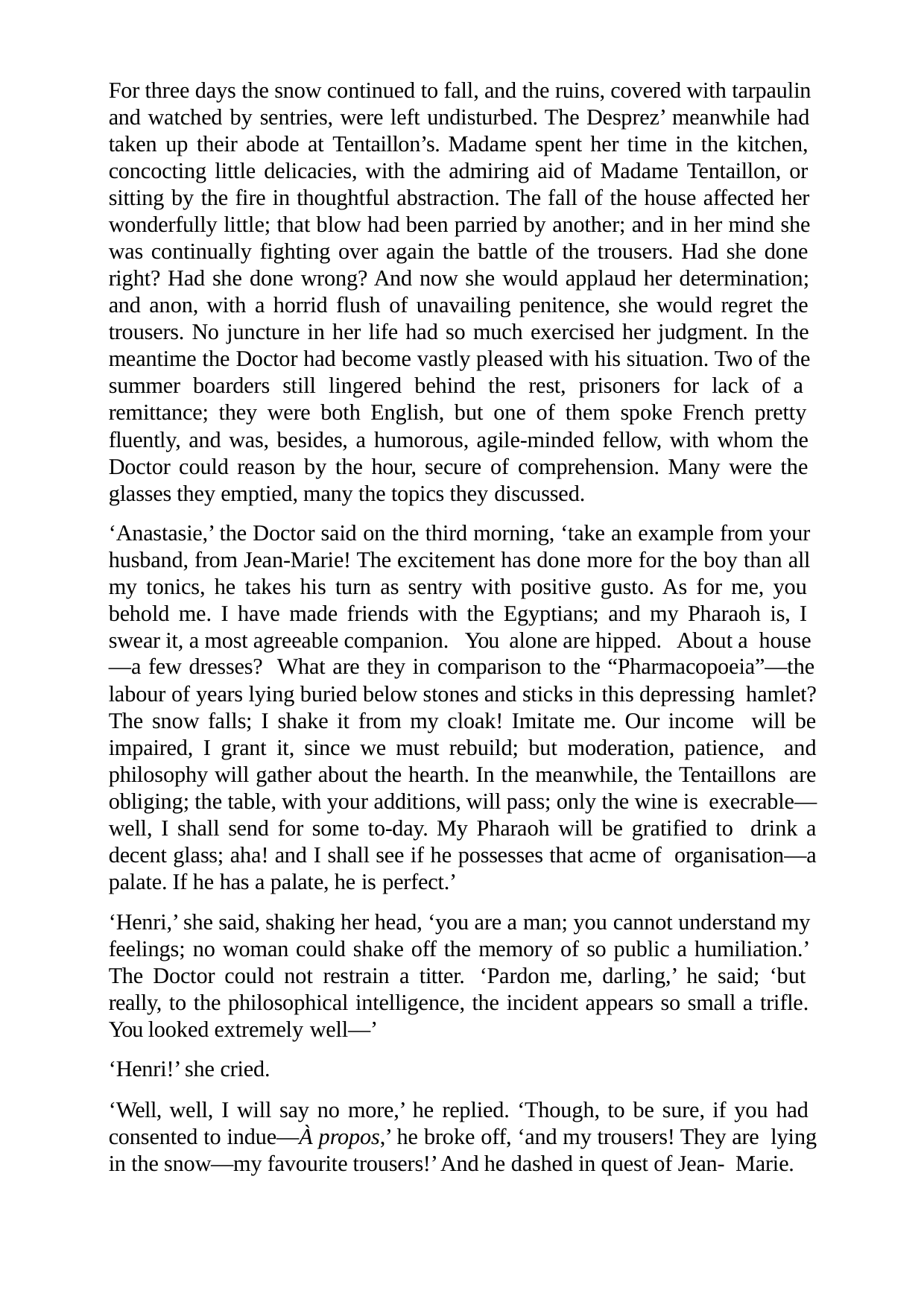

For three days the snow continued to fall, and the ruins, covered with tarpaulin  and watched by sentries, were left undisturbed. The Desprez’ meanwhile had  taken up their abode at Tentaillon’s. Madame spent her time in the kitchen,  concocting little delicacies, with the admiring aid of Madame Tentaillon, or  sitting by the fire in thoughtful abstraction. The fall of the house affected her  wonderfully little; that blow had been parried by another; and in her mind she  was continually fighting over again the battle of the trousers. Had she done  right? Had she done wrong? And now she would applaud her determination;  and anon, with a horrid flush of unavailing penitence, she would regret the  trousers. No juncture in her life had so much exercised her judgment. In the  meantime the Doctor had become vastly pleased with his situation. Two of the  summer boarders still lingered behind the rest, prisoners for lack of a  remittance; they were both English, but one of them spoke French pretty  fluently, and was, besides, a humorous, agile-minded fellow, with whom the  Doctor could reason by the hour, secure of comprehension. Many were the  glasses they emptied, many the topics they discussed.
‘Anastasie,’ the Doctor said on the third morning, ‘take an example from your  husband, from Jean-Marie! The excitement has done more for the boy than all  my tonics, he takes his turn as sentry with positive gusto. As for me, you  behold me. I have made friends with the Egyptians; and my Pharaoh is, I  swear it, a most agreeable companion.   You  alone are hipped.   About a house
—a few dresses?  What are they in comparison to the “Pharmacopoeia”—the
labour of years lying buried below stones and sticks in this depressing  hamlet? The snow falls; I shake it from my cloak! Imitate me. Our income  will be impaired, I grant it, since we must rebuild; but moderation, patience,  and philosophy will gather about the hearth. In the meanwhile, the Tentaillons  are obliging; the table, with your additions, will pass; only the wine is  execrable—well, I shall send for some to-day. My Pharaoh will be gratified to  drink a decent glass; aha! and I shall see if he possesses that acme of  organisation—a palate. If he has a palate, he is perfect.’
‘Henri,’ she said, shaking her head, ‘you are a man; you cannot understand my  feelings; no woman could shake off the memory of so public a humiliation.’  The Doctor could not restrain a titter. ‘Pardon me, darling,’ he said; ‘but  really, to the philosophical intelligence, the incident appears so small a trifle.  You looked extremely well—’
‘Henri!’ she cried.
‘Well, well, I will say no more,’ he replied. ‘Though, to be sure, if you had  consented to indue—À propos,’ he broke off, ‘and my trousers! They are  lying in the snow—my favourite trousers!’ And he dashed in quest of Jean-  Marie.